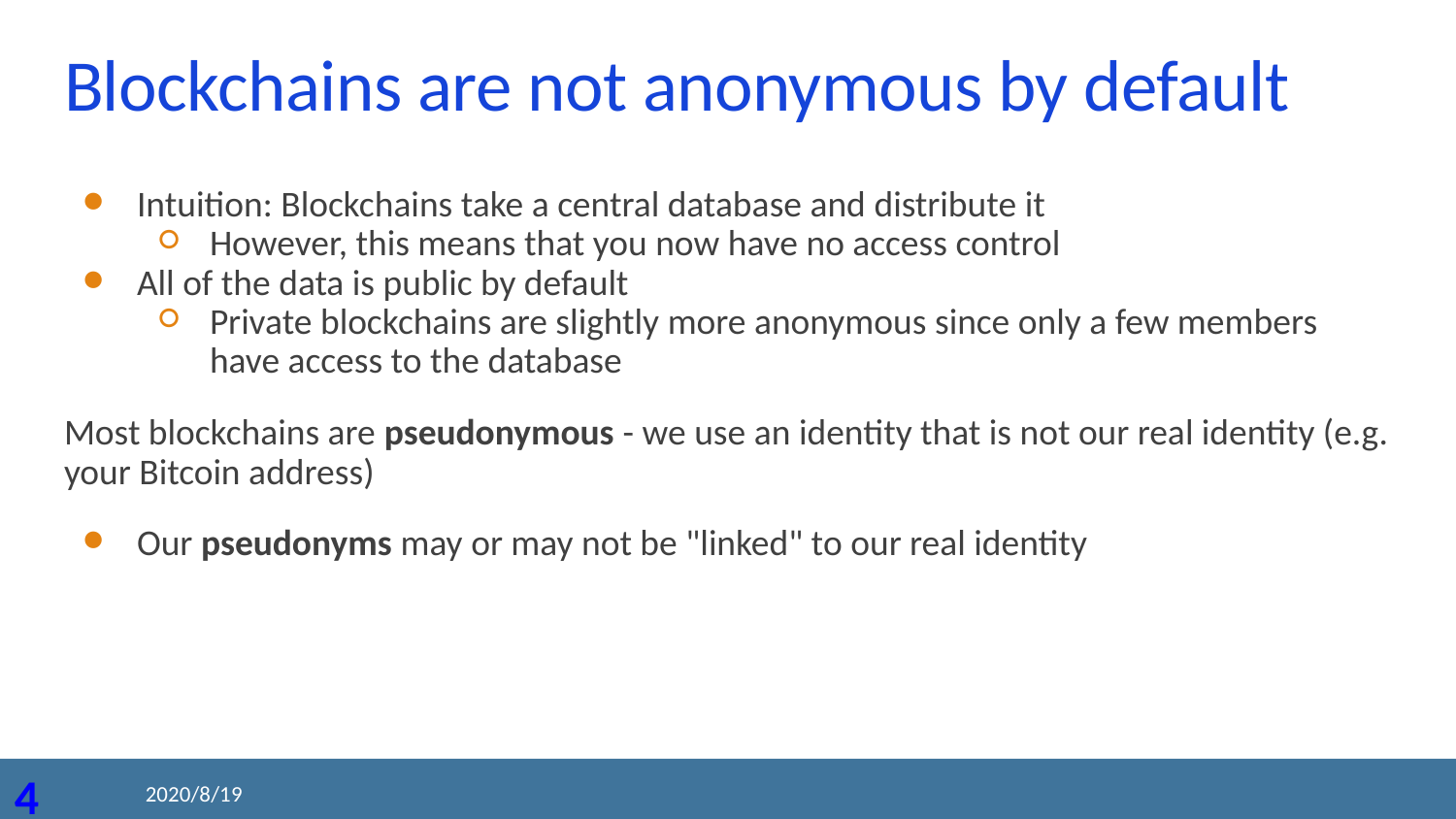

# Blockchains are not anonymous by default
Intuition: Blockchains take a central database and distribute it
However, this means that you now have no access control
All of the data is public by default
Private blockchains are slightly more anonymous since only a few members have access to the database
Most blockchains are pseudonymous - we use an identity that is not our real identity (e.g. your Bitcoin address)
Our pseudonyms may or may not be "linked" to our real identity
2020/8/19